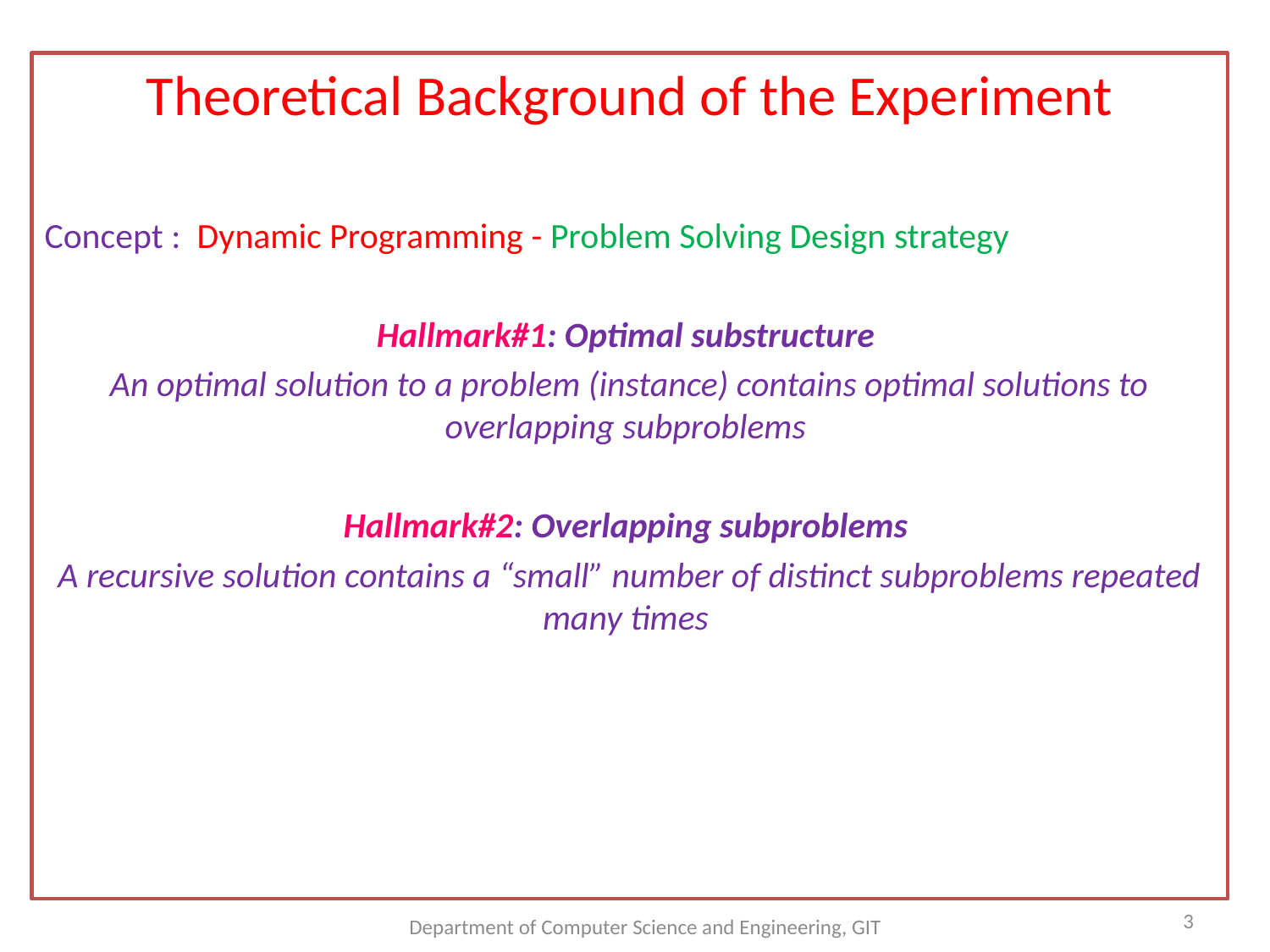

Theoretical Background of the Experiment

Concept :  Dynamic Programming - Problem Solving Design strategy

Hallmark#1: Optimal substructure
An optimal solution to a problem (instance) contains optimal solutions to overlapping subproblems

Hallmark#2: Overlapping subproblems
A recursive solution contains a “small” number of distinct subproblems repeated many times

3
Department of Computer Science and Engineering, GIT